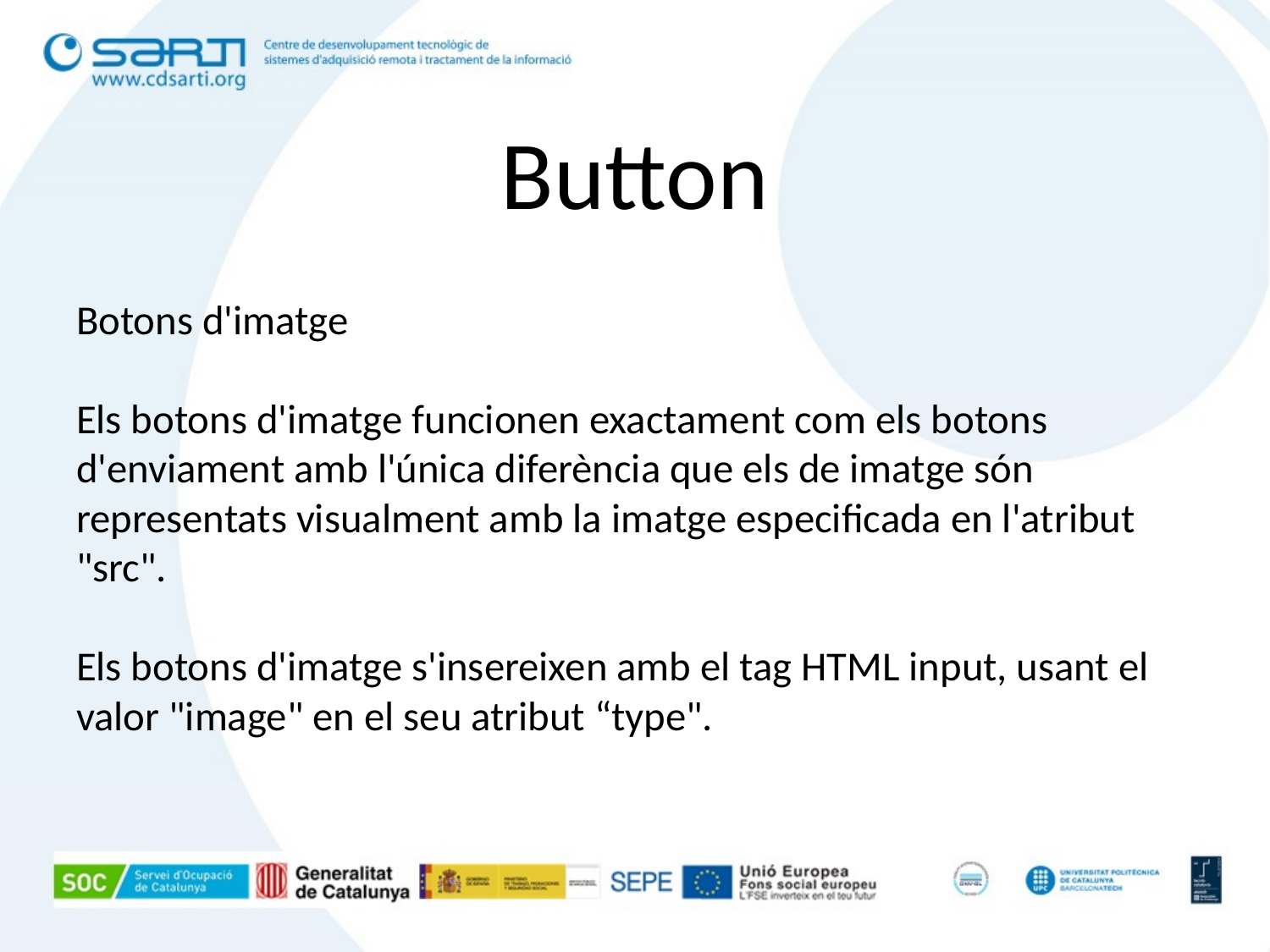

# Button
Botons d'imatge
Els botons d'imatge funcionen exactament com els botons d'enviament amb l'única diferència que els de imatge són representats visualment amb la imatge especificada en l'atribut "src".
Els botons d'imatge s'insereixen amb el tag HTML input, usant el valor "image" en el seu atribut “type".